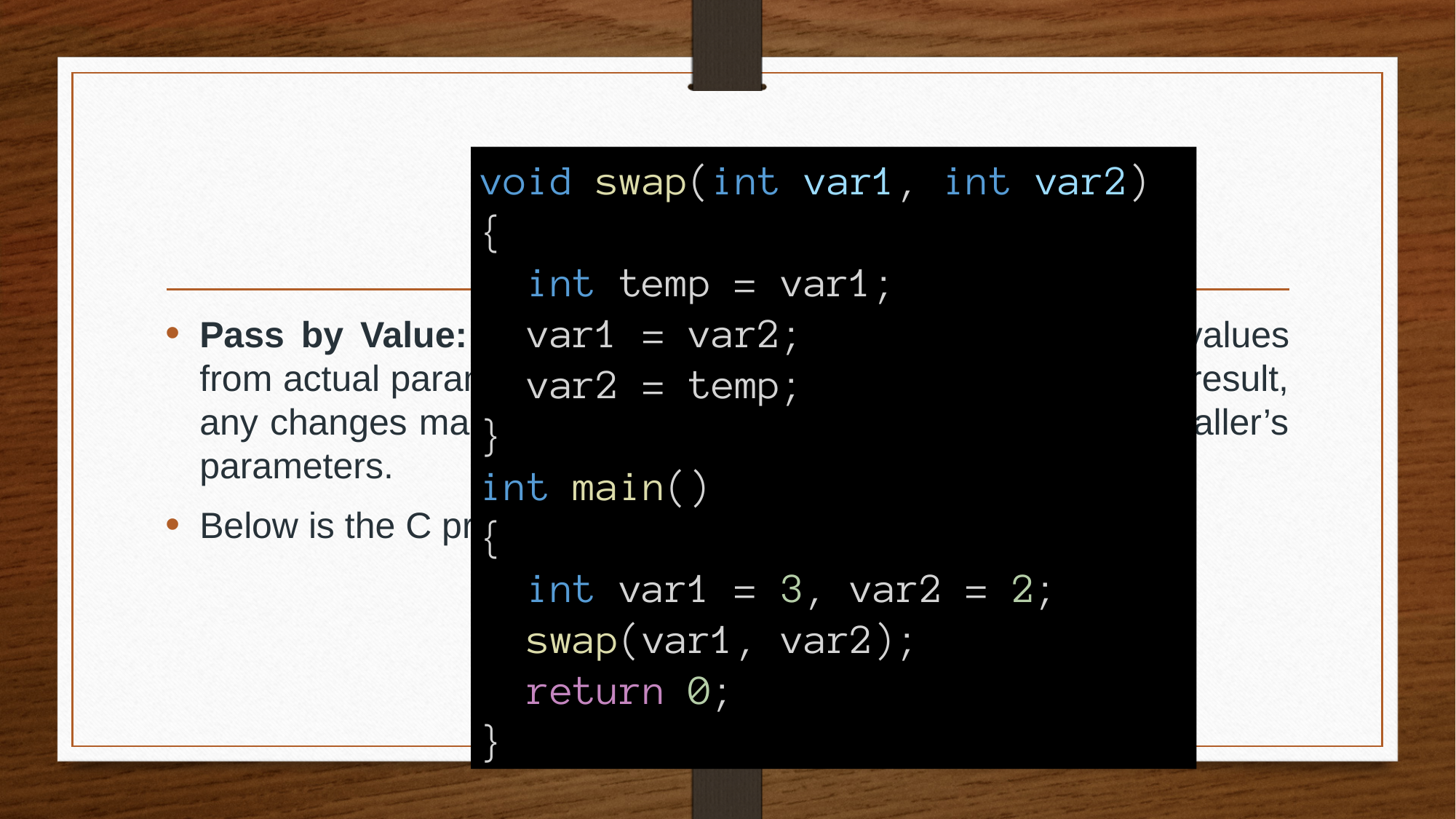

# Pass by value
void swap(int var1, int var2)
{
  int temp = var1;
  var1 = var2;
  var2 = temp;
}
int main()
{
  int var1 = 3, var2 = 2;
  swap(var1, var2);
  return 0;
}
Pass by Value: Parameter passing in this method copies values from actual parameters into function formal parameters. As a result, any changes made inside the functions do not reflect in the caller’s parameters.
Below is the C program to show pass-by-value: